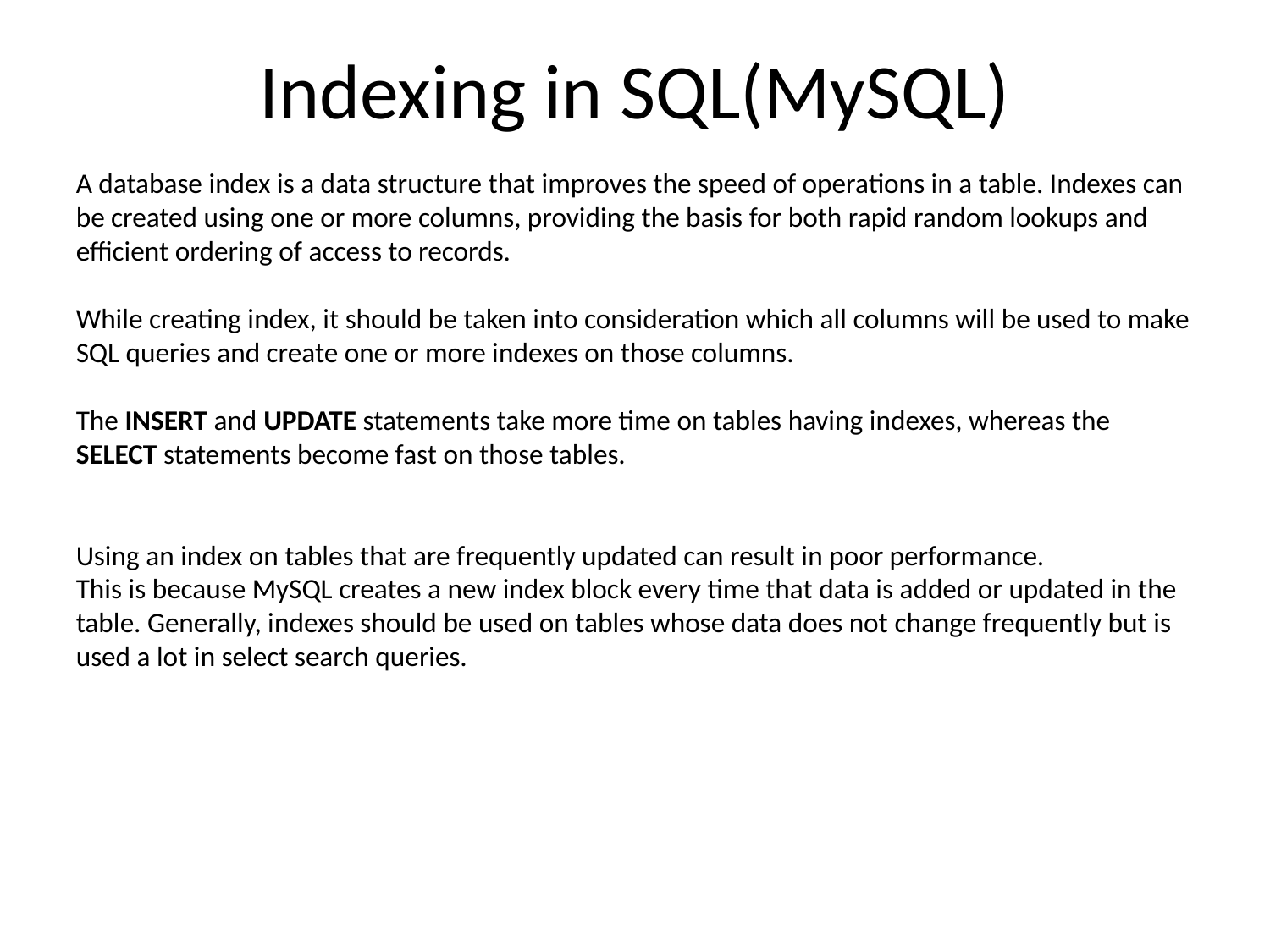

# Indexing in SQL(MySQL)
A database index is a data structure that improves the speed of operations in a table. Indexes can be created using one or more columns, providing the basis for both rapid random lookups and efficient ordering of access to records.

While creating index, it should be taken into consideration which all columns will be used to make SQL queries and create one or more indexes on those columns.

The INSERT and UPDATE statements take more time on tables having indexes, whereas the SELECT statements become fast on those tables.

Using an index on tables that are frequently updated can result in poor performance.
This is because MySQL creates a new index block every time that data is added or updated in the table. Generally, indexes should be used on tables whose data does not change frequently but is used a lot in select search queries.